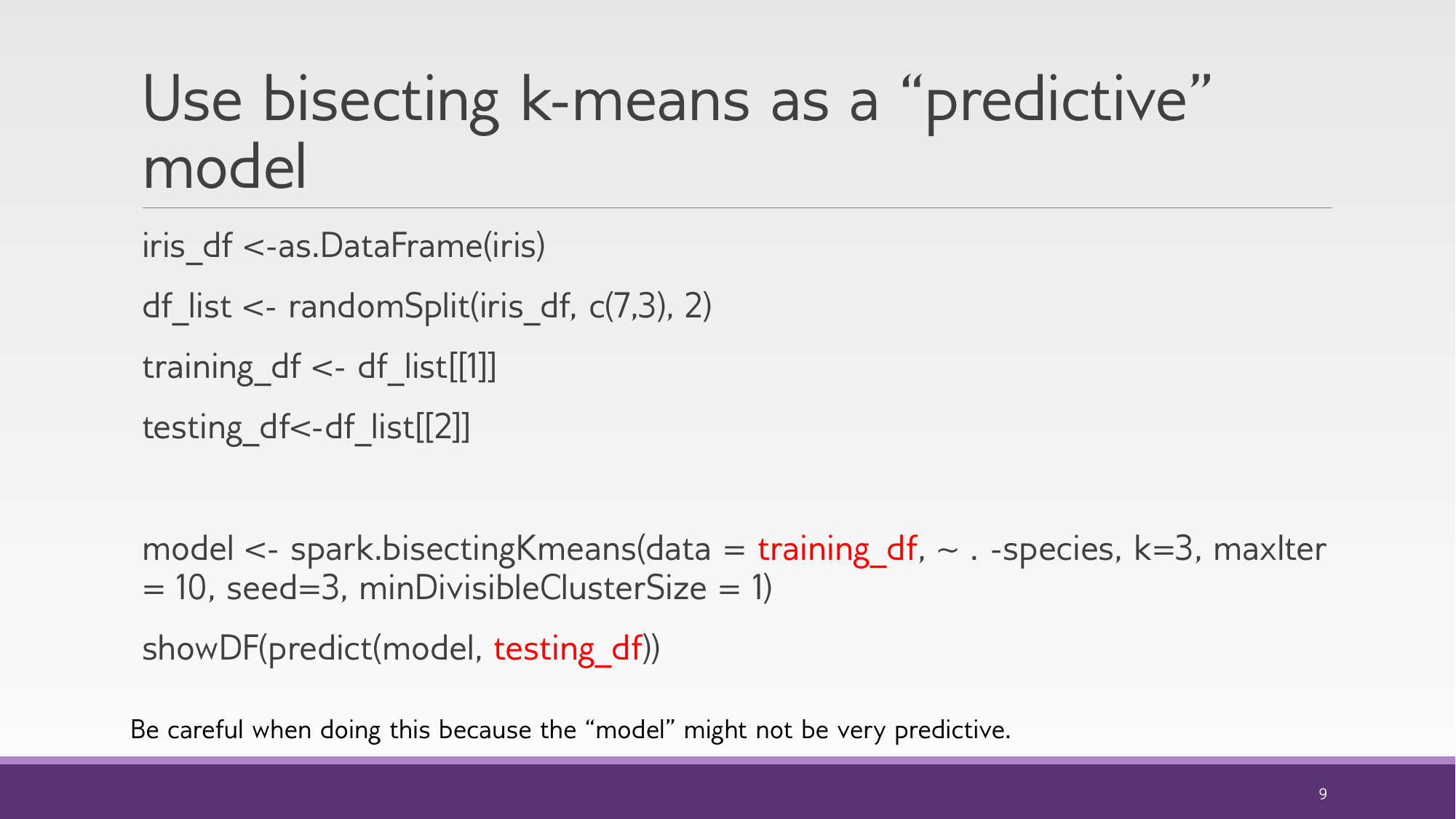

# Use bisecting k-means as a “predictive” model
iris_df <-as.DataFrame(iris)
df_list <- randomSplit(iris_df, c(7,3), 2)
training_df <- df_list[[1]]
testing_df<-df_list[[2]]

model <- spark.bisectingKmeans(data = training_df, ~ . -species, k=3, maxIter = 10, seed=3, minDivisibleClusterSize = 1)
showDF(predict(model, testing_df))
Be careful when doing this because the “model” might not be very predictive.
9